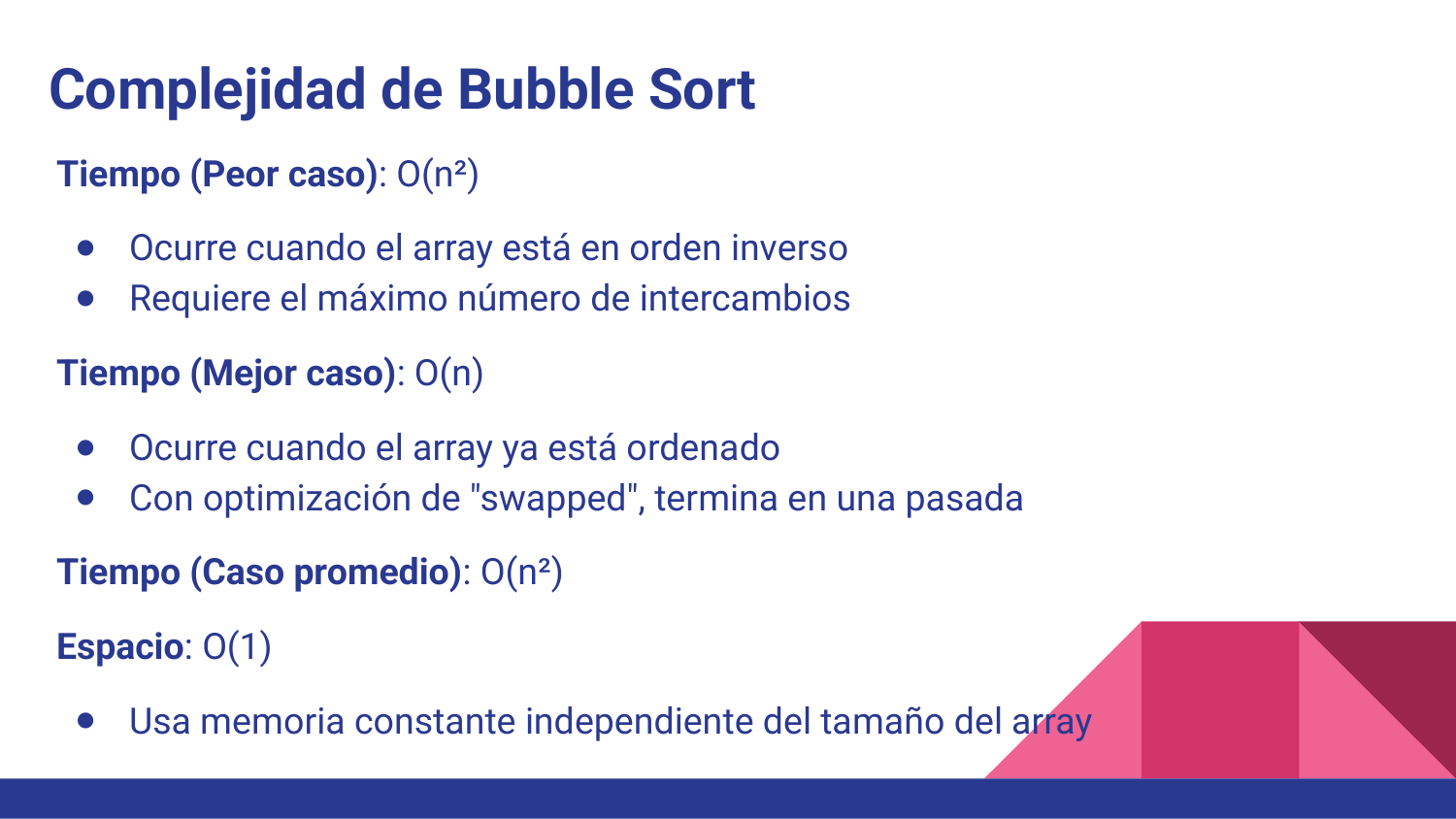

# Complejidad de Bubble Sort
Tiempo (Peor caso): O(n²)
Ocurre cuando el array está en orden inverso
Requiere el máximo número de intercambios
Tiempo (Mejor caso): O(n)
Ocurre cuando el array ya está ordenado
Con optimización de "swapped", termina en una pasada
Tiempo (Caso promedio): O(n²)
Espacio: O(1)
Usa memoria constante independiente del tamaño del array